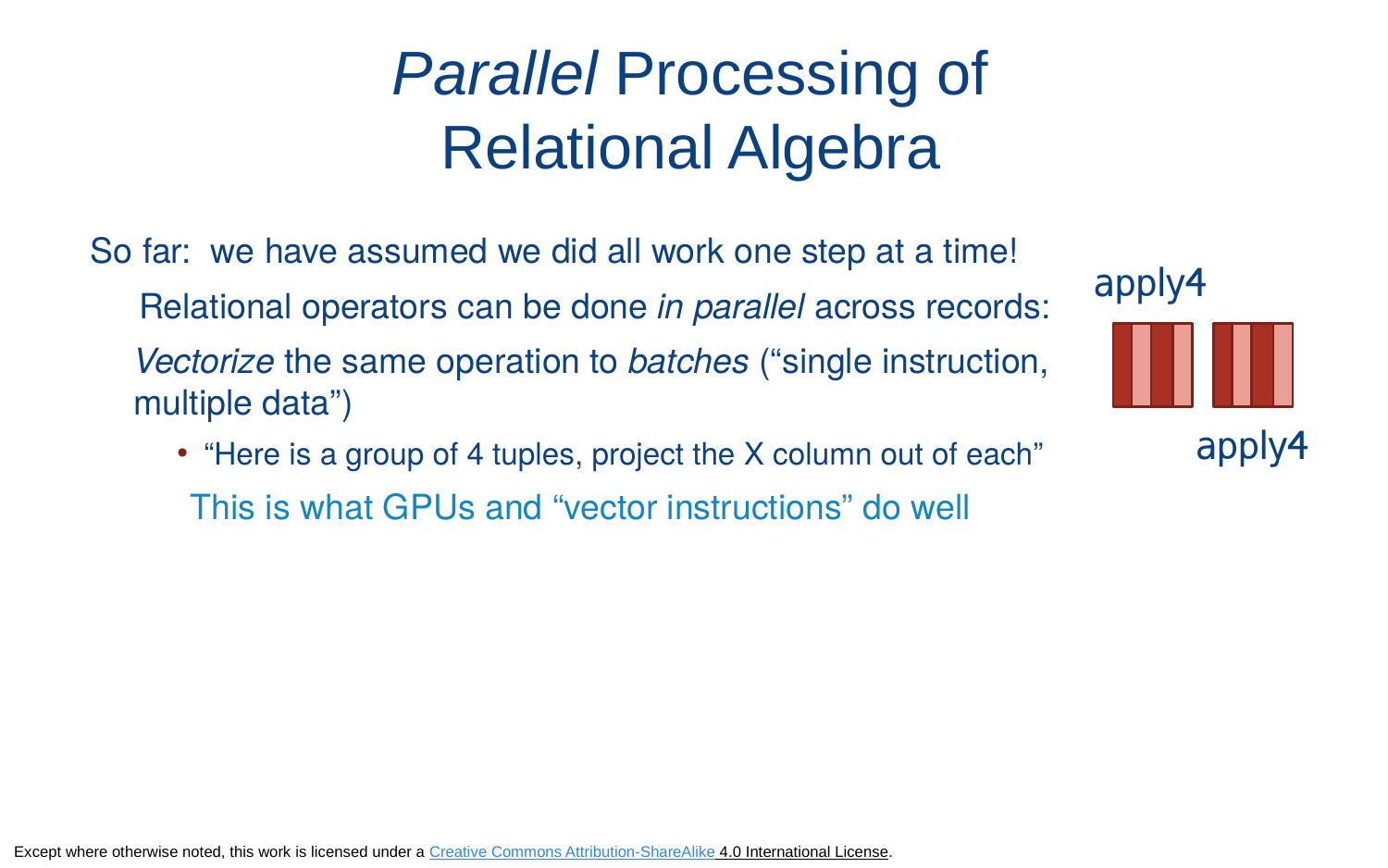

# Parallel Processing of Relational Algebra
So far:  we have assumed we did all work one step at a time!
     Relational operators can be done in parallel across records:
Vectorize the same operation to batches (“single instruction, multiple data”)
“Here is a group of 4 tuples, project the X column out of each”
This is what GPUs and “vector instructions” do well

apply4

apply4